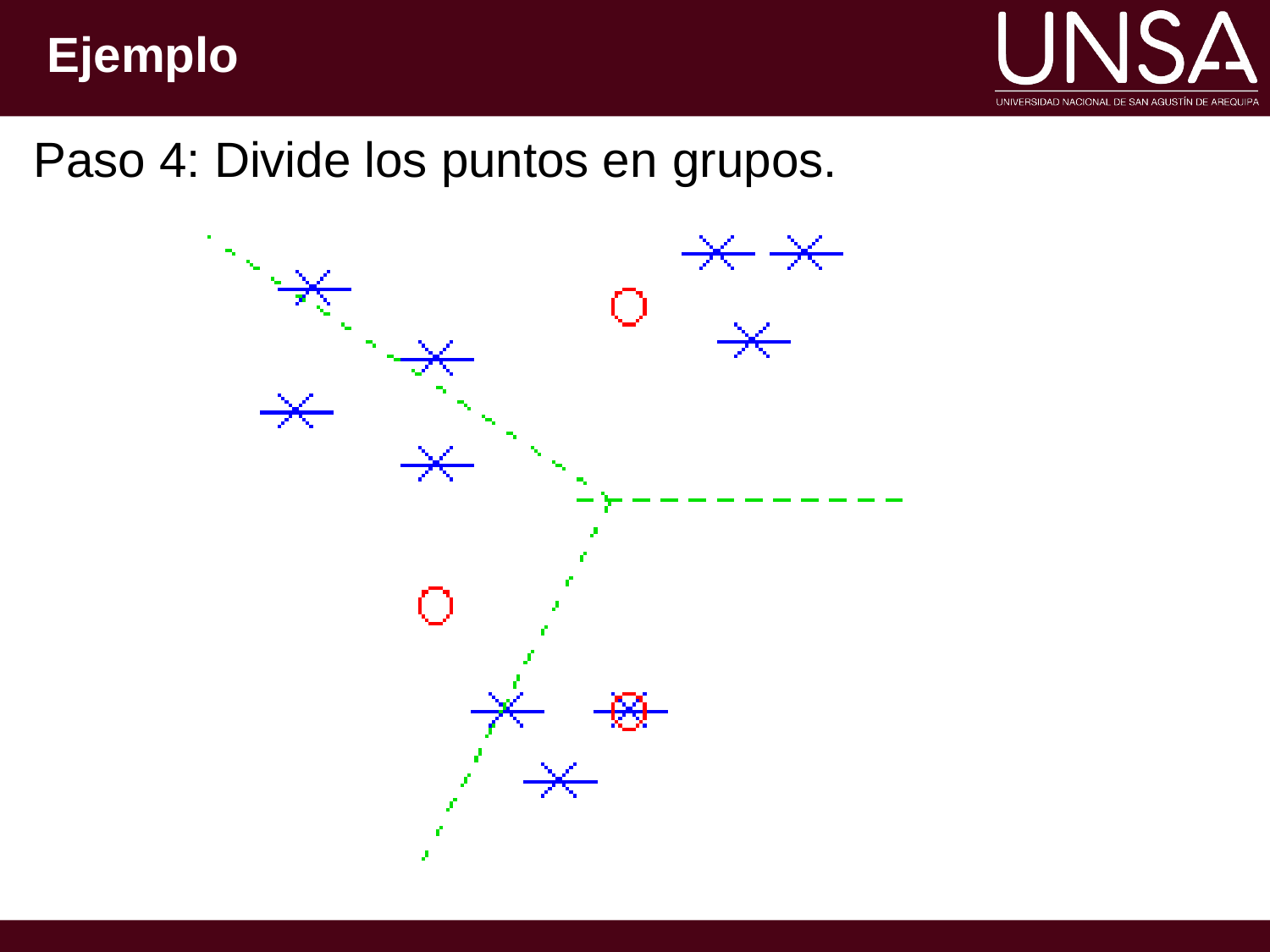

# Ejemplo
Paso 4: Divide los puntos en grupos.